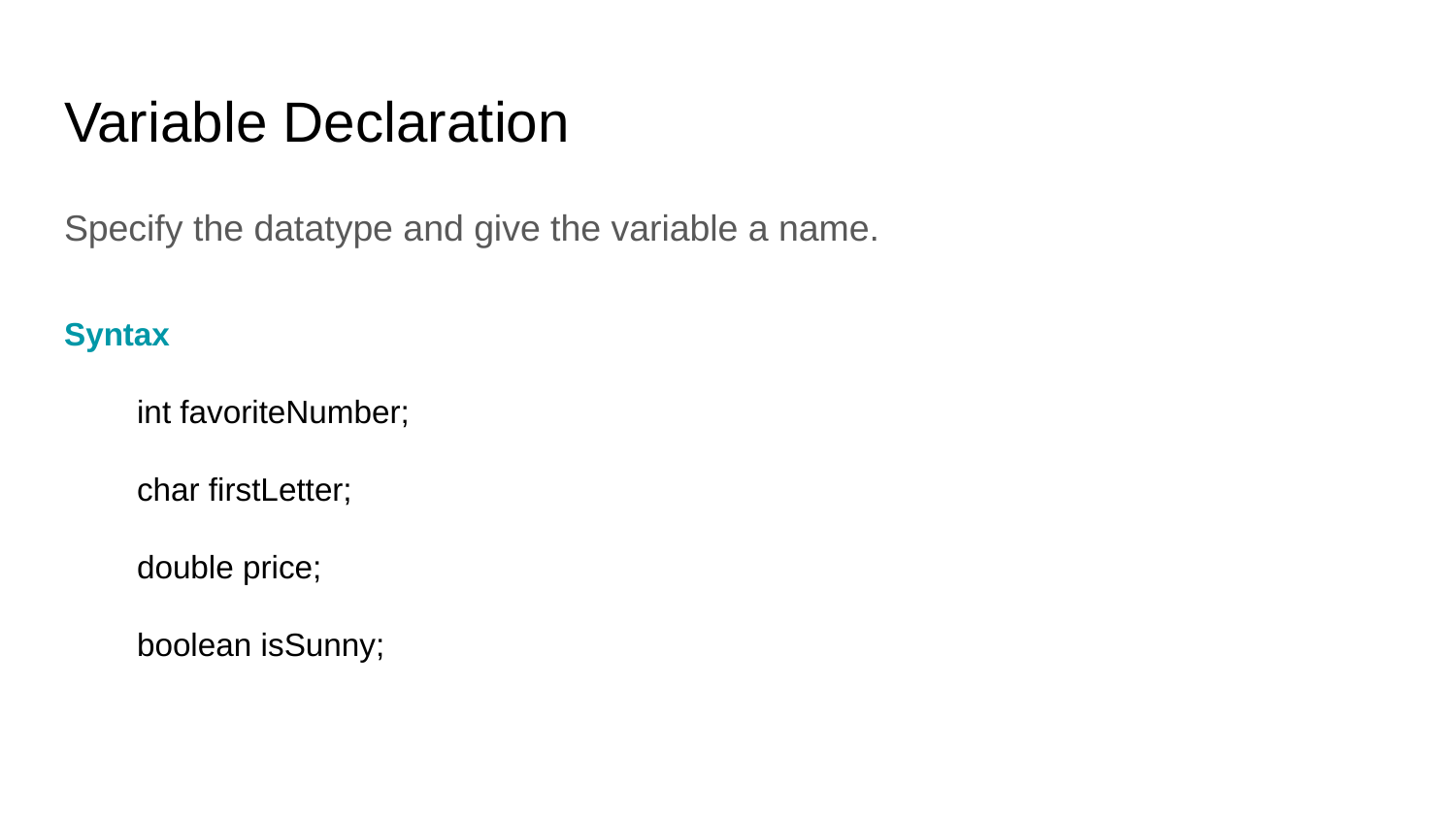

# Variable Declaration
Specify the datatype and give the variable a name.
Syntax

int favoriteNumber;

char firstLetter;

double price;

boolean isSunny;